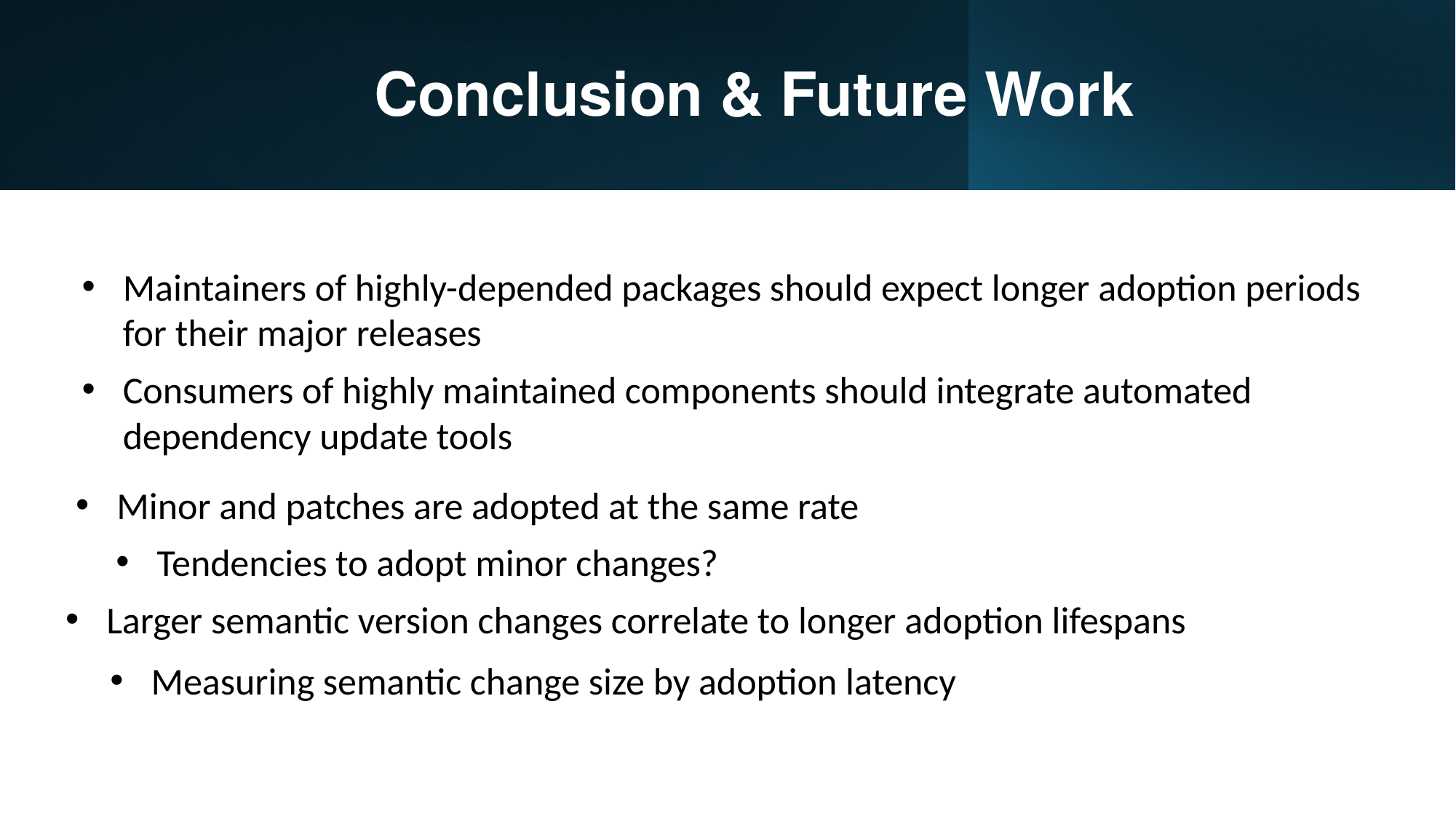

# Conclusion & Future Work
Maintainers of highly-depended packages should expect longer adoption periods for their major releases
Consumers of highly maintained components should integrate automated dependency update tools
Minor and patches are adopted at the same rate
Tendencies to adopt minor changes?
Larger semantic version changes correlate to longer adoption lifespans
Measuring semantic change size by adoption latency